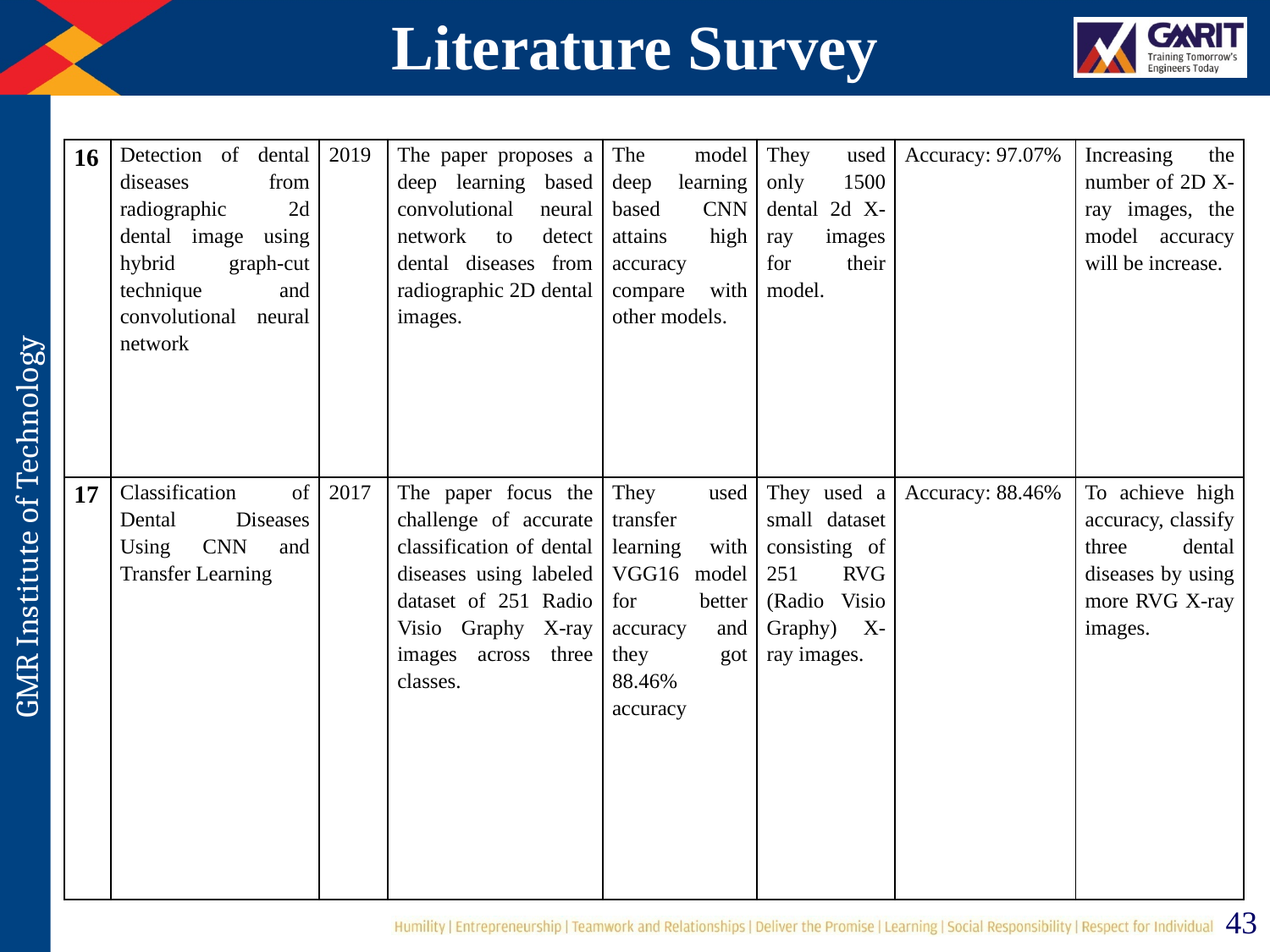

# Literature Survey
| 16 | Detection of dental diseases from radiographic 2d dental image using hybrid graph-cut technique and convolutional neural network | 2019 | The paper proposes a deep learning based convolutional neural network to detect dental diseases from radiographic 2D dental images. | The model deep learning based CNN attains high accuracy compare with other models. | They used only 1500 dental 2d X-ray images for their model. | Accuracy: 97.07% | Increasing the number of 2D X-ray images, the model accuracy will be increase. |
| --- | --- | --- | --- | --- | --- | --- | --- |
| 17 | Classification of Dental Diseases Using CNN and Transfer Learning | 2017 | The paper focus the challenge of accurate classification of dental diseases using labeled dataset of 251 Radio Visio Graphy X-ray images across three classes. | They used transfer learning with VGG16 model for better accuracy and they got 88.46% accuracy | They used a small dataset consisting of 251 RVG (Radio Visio Graphy) X-ray images. | Accuracy: 88.46% | To achieve high accuracy, classify three dental diseases by using more RVG X-ray images. |
43